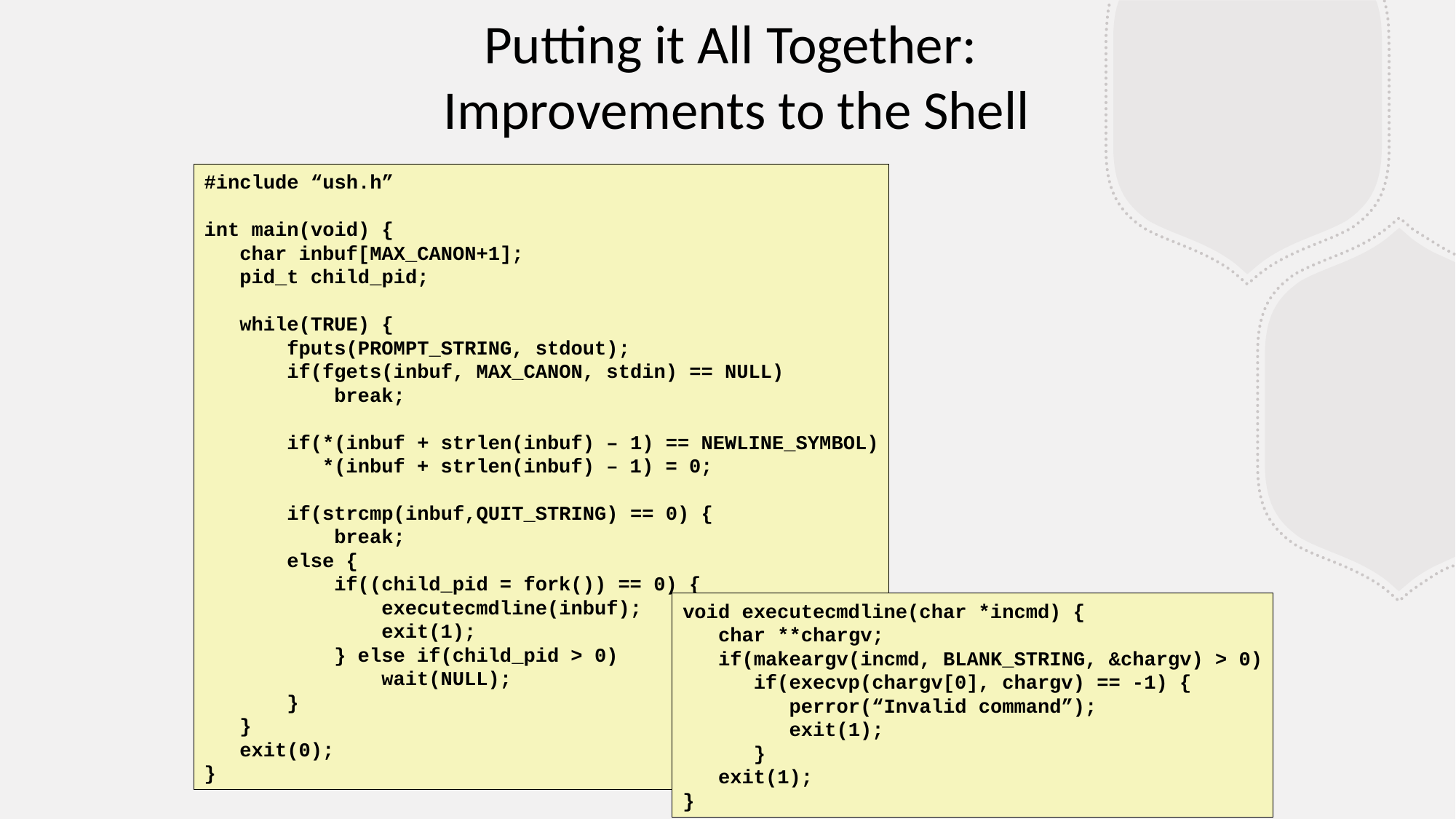

Putting it All Together:
Improvements to the Shell
#include “ush.h”

int main(void) {
   char inbuf[MAX_CANON+1];
   pid_t child_pid;

   while(TRUE) {
       fputs(PROMPT_STRING, stdout);
       if(fgets(inbuf, MAX_CANON, stdin) == NULL)
           break;

       if(*(inbuf + strlen(inbuf) – 1) == NEWLINE_SYMBOL)
          *(inbuf + strlen(inbuf) – 1) = 0;

       if(strcmp(inbuf,QUIT_STRING) == 0) {
           break;
       else {
           if((child_pid = fork()) == 0) {
               executecmdline(inbuf);
               exit(1);
           } else if(child_pid > 0)
               wait(NULL);
       }
   }
   exit(0);
}
void executecmdline(char *incmd) {
   char **chargv;
   if(makeargv(incmd, BLANK_STRING, &chargv) > 0)
      if(execvp(chargv[0], chargv) == -1) {
         perror(“Invalid command”);
         exit(1);
      }
   exit(1);
}